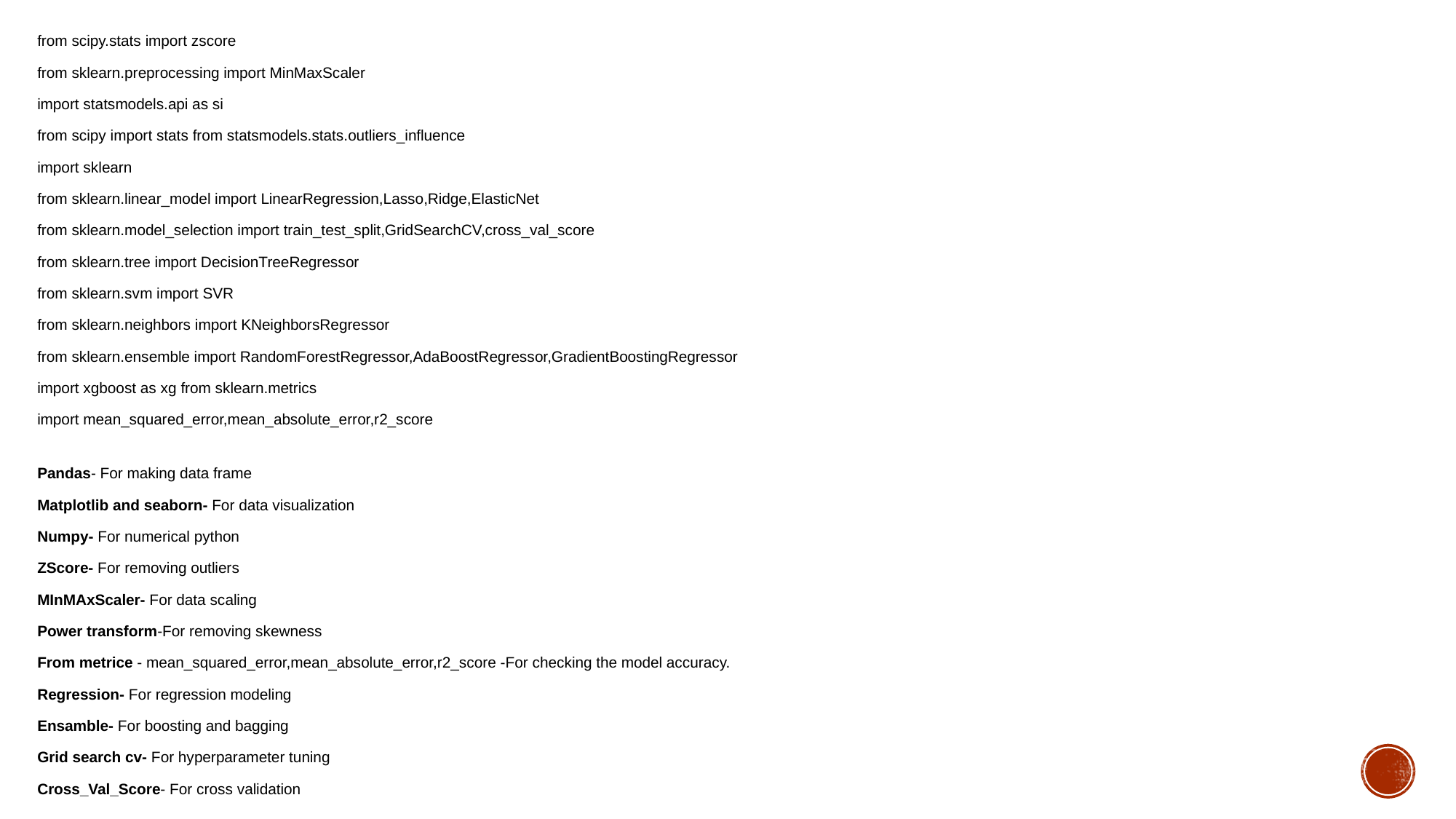

from scipy.stats import zscore
from sklearn.preprocessing import MinMaxScaler
import statsmodels.api as si
from scipy import stats from statsmodels.stats.outliers_influence
import sklearn
from sklearn.linear_model import LinearRegression,Lasso,Ridge,ElasticNet
from sklearn.model_selection import train_test_split,GridSearchCV,cross_val_score
from sklearn.tree import DecisionTreeRegressor
from sklearn.svm import SVR
from sklearn.neighbors import KNeighborsRegressor
from sklearn.ensemble import RandomForestRegressor,AdaBoostRegressor,GradientBoostingRegressor
import xgboost as xg from sklearn.metrics
import mean_squared_error,mean_absolute_error,r2_score
Pandas- For making data frame
Matplotlib and seaborn- For data visualization
Numpy- For numerical python
ZScore- For removing outliers
MInMAxScaler- For data scaling
Power transform-For removing skewness
From metrice - mean_squared_error,mean_absolute_error,r2_score -For checking the model accuracy.
Regression- For regression modeling
Ensamble- For boosting and bagging
Grid search cv- For hyperparameter tuning
Cross_Val_Score- For cross validation